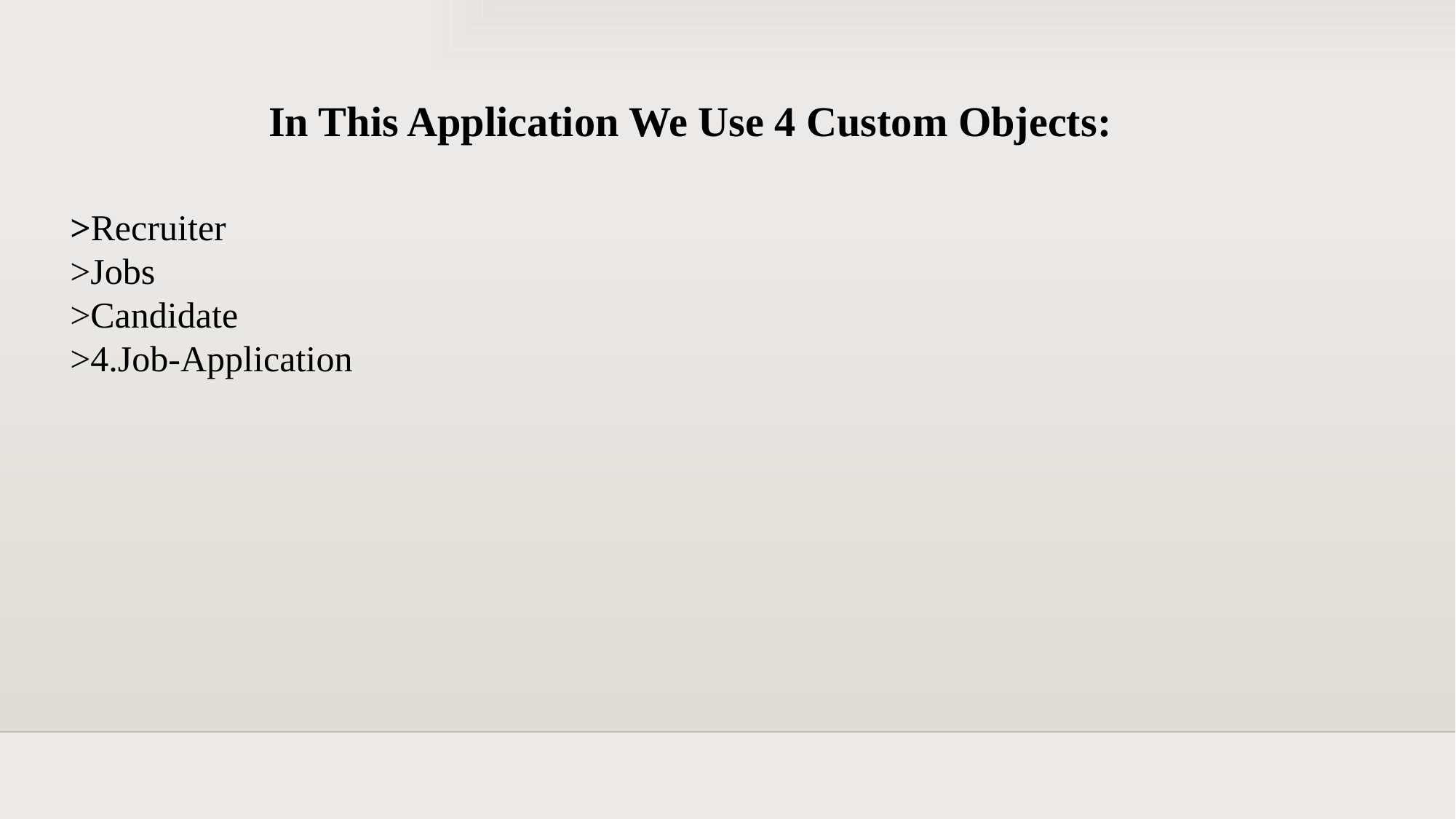

In This Application We Use 4 Custom Objects:
>Recruiter
>Jobs
>Candidate
>4.Job-Application